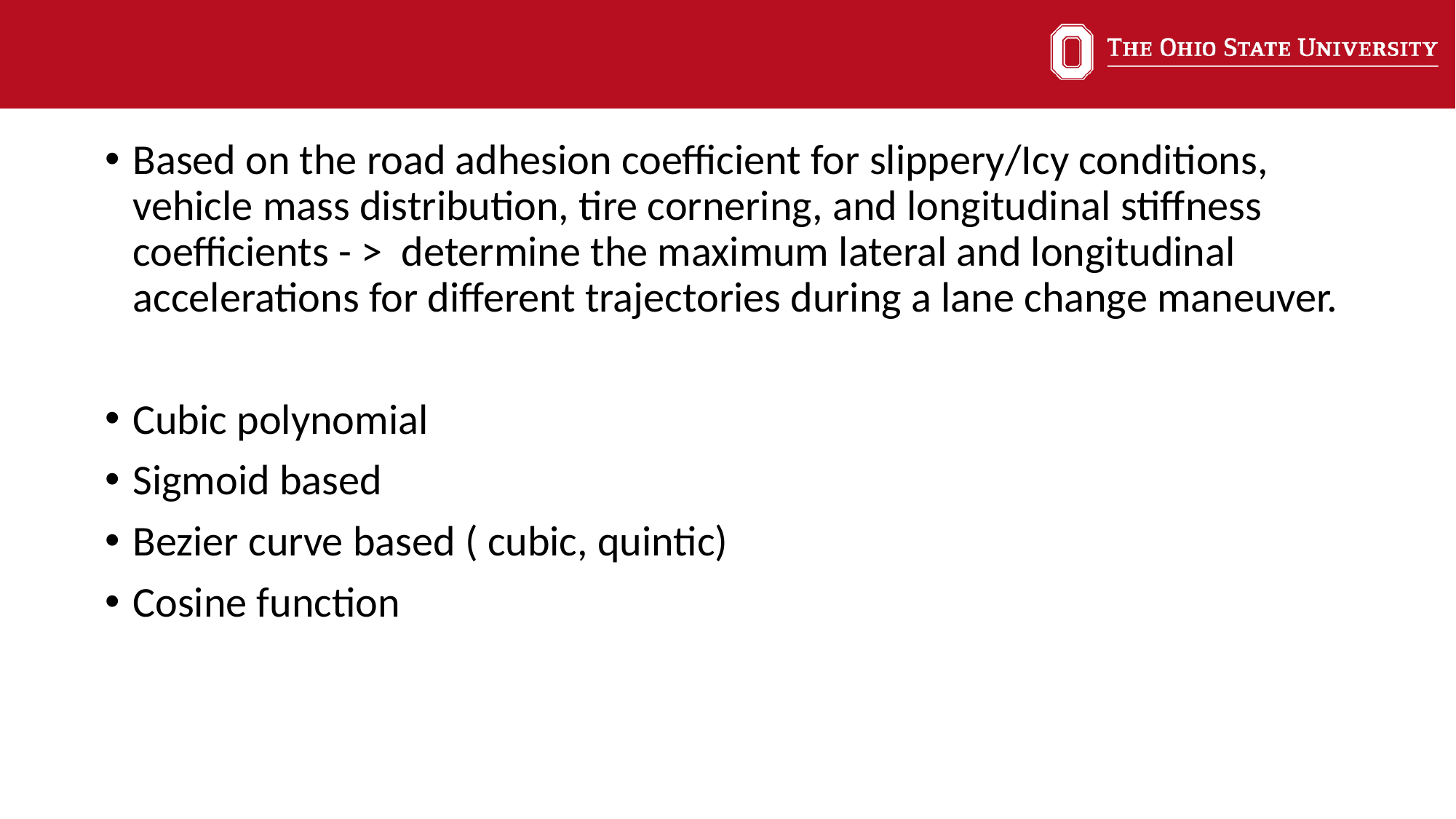

#
Based on the road adhesion coefficient for slippery/Icy conditions, vehicle mass distribution, tire cornering, and longitudinal stiffness coefficients - >  determine the maximum lateral and longitudinal accelerations for different trajectories during a lane change maneuver.

Cubic polynomial
Sigmoid based
Bezier curve based ( cubic, quintic)
Cosine function